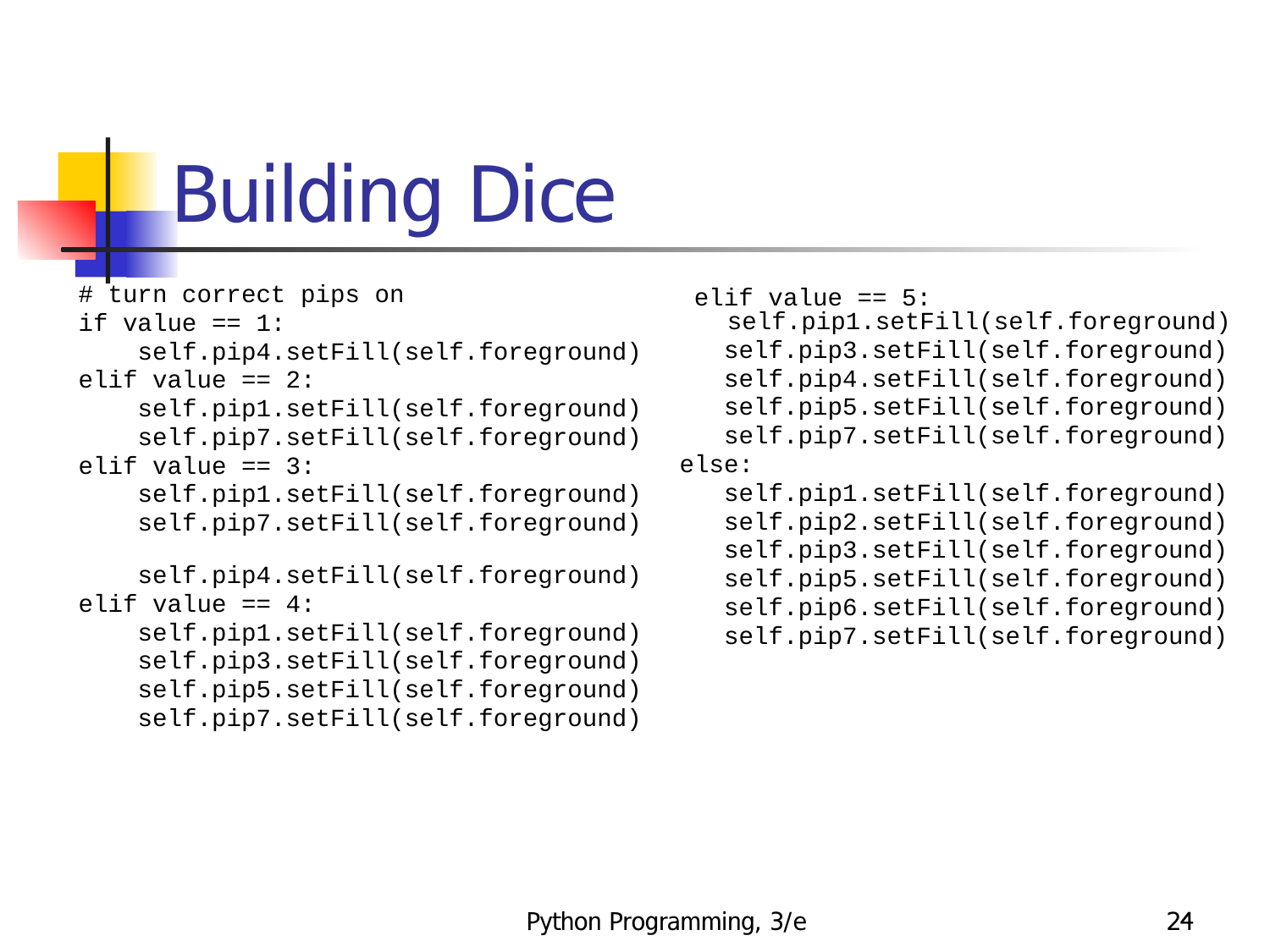

# Building Dice
        # turn correct pips on
        if value == 1:
            self.pip4.setFill(self.foreground)
        elif value == 2:
            self.pip1.setFill(self.foreground)
            self.pip7.setFill(self.foreground)
        elif value == 3:
            self.pip1.setFill(self.foreground)
            self.pip7.setFill(self.foreground)
            self.pip4.setFill(self.foreground)
        elif value == 4:
            self.pip1.setFill(self.foreground)
            self.pip3.setFill(self.foreground)
            self.pip5.setFill(self.foreground)
            self.pip7.setFill(self.foreground)
 elif value == 5:          self.pip1.setFill(self.foreground)
   self.pip3.setFill(self.foreground)
   self.pip4.setFill(self.foreground)
   self.pip5.setFill(self.foreground)
   self.pip7.setFill(self.foreground)
else:
   self.pip1.setFill(self.foreground)
   self.pip2.setFill(self.foreground)
   self.pip3.setFill(self.foreground)
   self.pip5.setFill(self.foreground)
   self.pip6.setFill(self.foreground)
   self.pip7.setFill(self.foreground)
Python Programming, 3/e
24